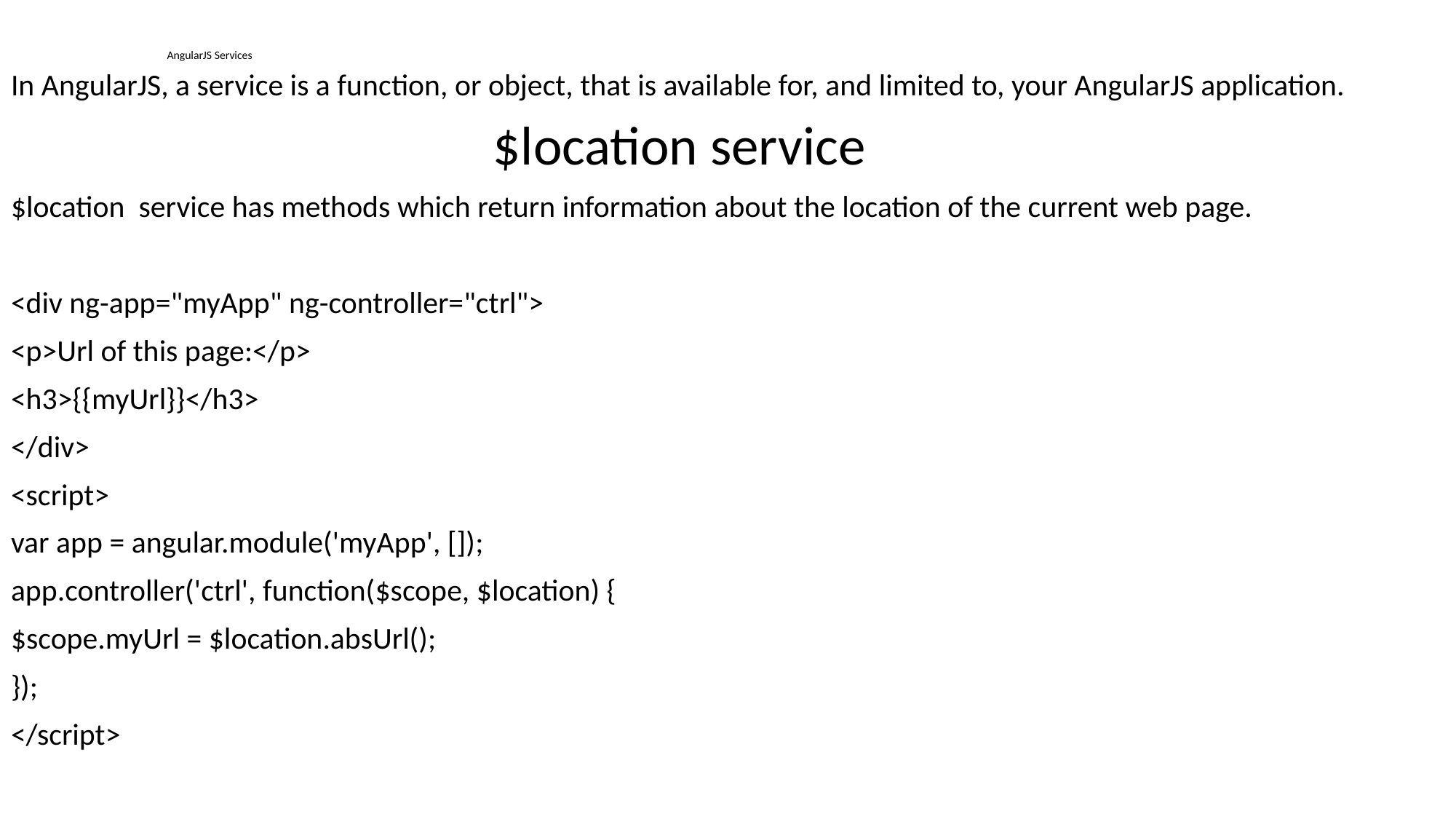

# AngularJS Services
In AngularJS, a service is a function, or object, that is available for, and limited to, your AngularJS application.
                                       $location service
$location  service has methods which return information about the location of the current web page.

<div ng-app="myApp" ng-controller="ctrl">
<p>Url of this page:</p>
<h3>{{myUrl}}</h3>
</div>
<script>
var app = angular.module('myApp', []);
app.controller('ctrl', function($scope, $location) {
$scope.myUrl = $location.absUrl();
});
</script>